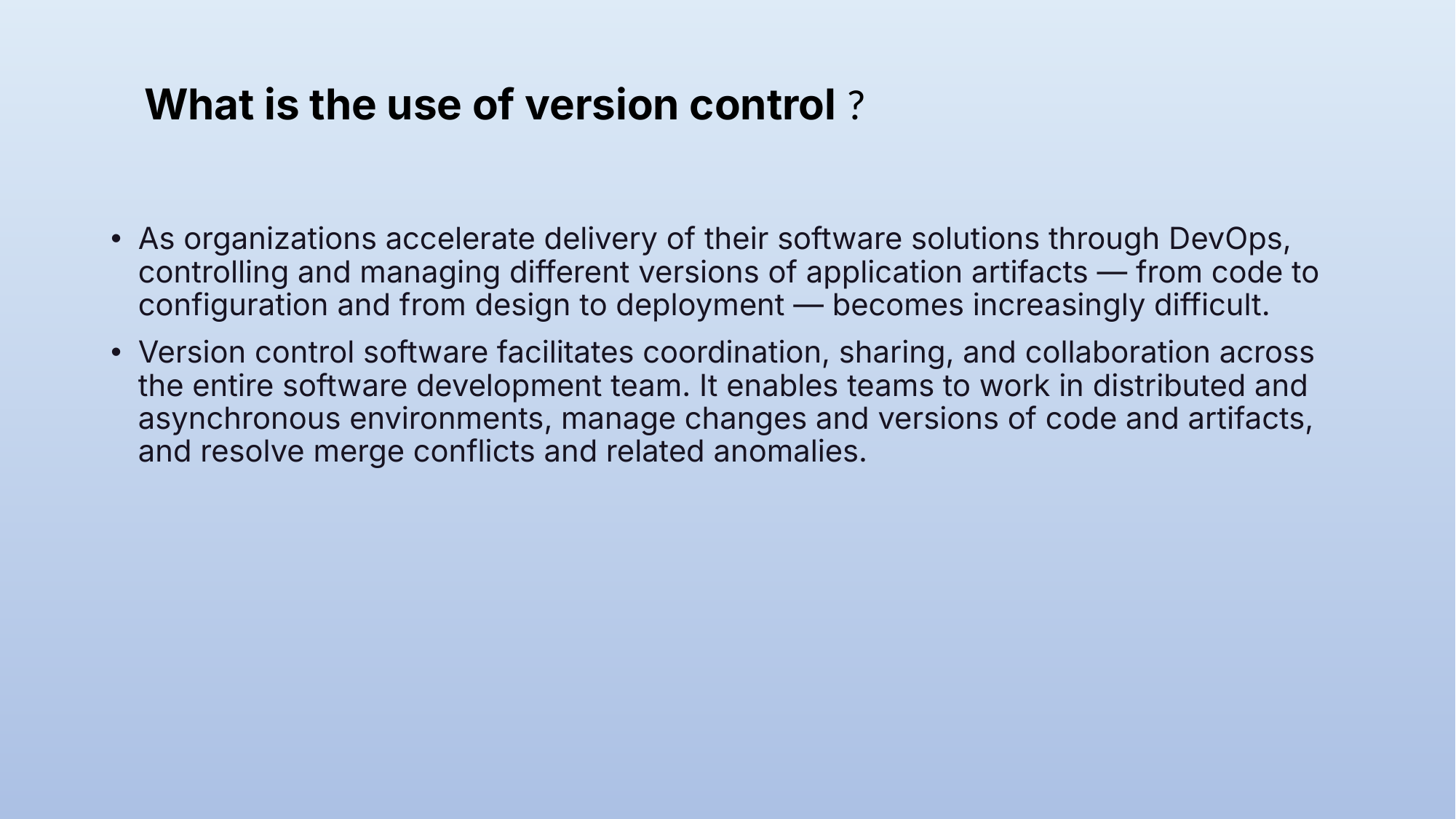

# What is the use of version control ?
As organizations accelerate delivery of their software solutions through DevOps, controlling and managing different versions of application artifacts — from code to configuration and from design to deployment — becomes increasingly difficult.
Version control software facilitates coordination, sharing, and collaboration across the entire software development team. It enables teams to work in distributed and asynchronous environments, manage changes and versions of code and artifacts, and resolve merge conflicts and related anomalies.